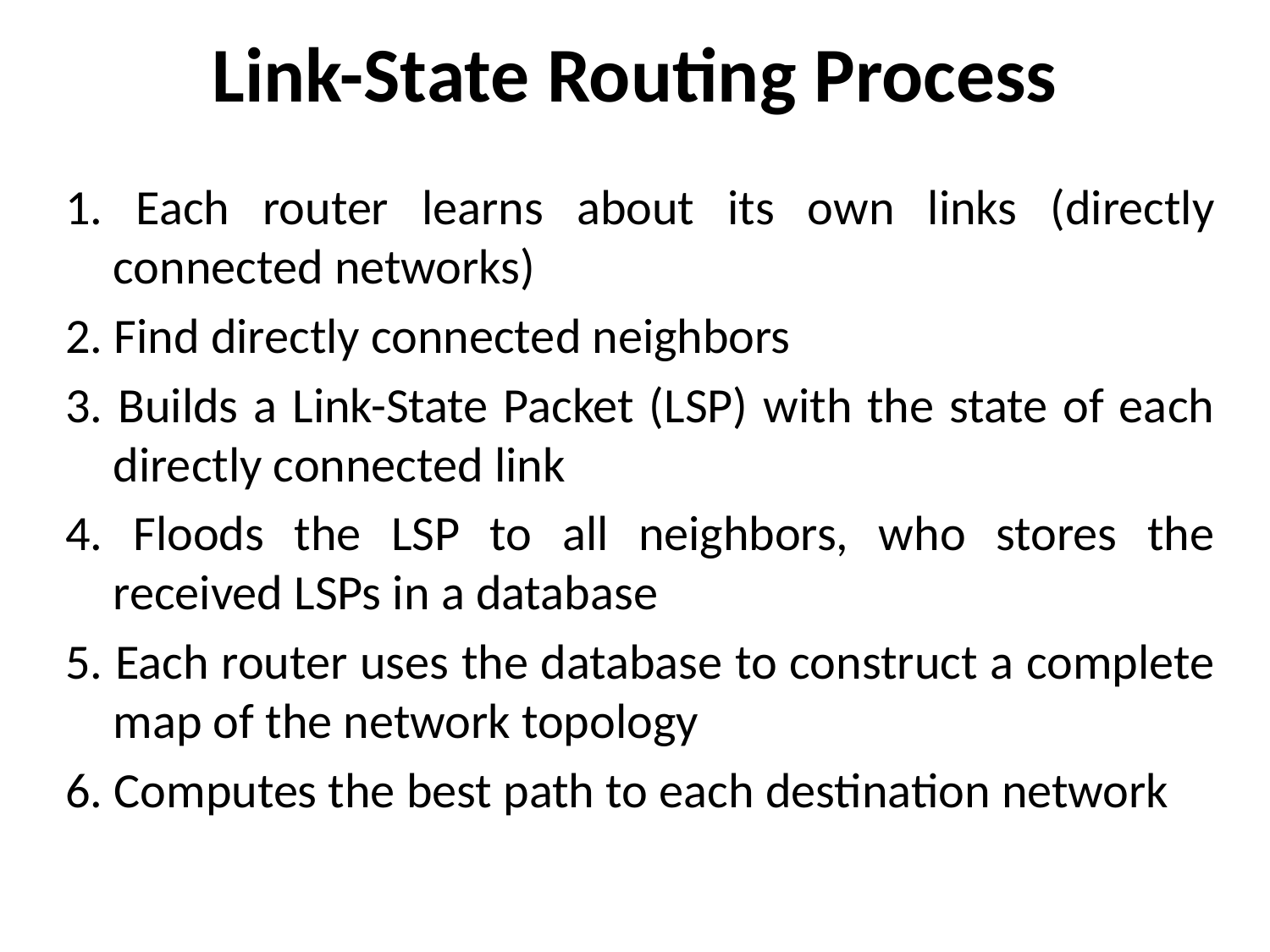

# Link-State Routing Process
1. Each router learns about its own links (directly connected networks)
2. Find directly connected neighbors
3. Builds a Link-State Packet (LSP) with the state of each directly connected link
4. Floods the LSP to all neighbors, who stores the received LSPs in a database
5. Each router uses the database to construct a complete map of the network topology
6. Computes the best path to each destination network